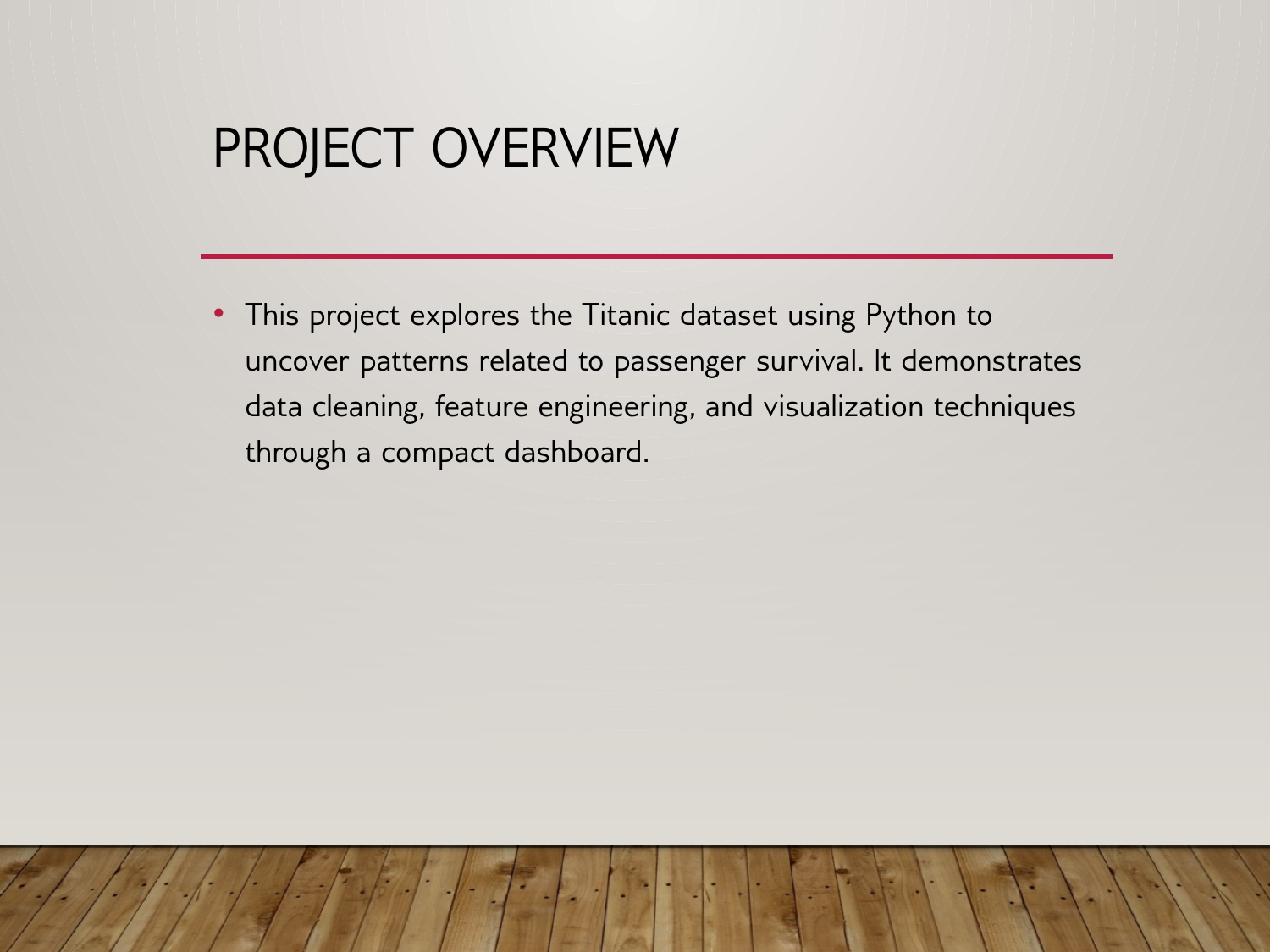

# Project Overview
This project explores the Titanic dataset using Python to uncover patterns related to passenger survival. It demonstrates data cleaning, feature engineering, and visualization techniques through a compact dashboard.